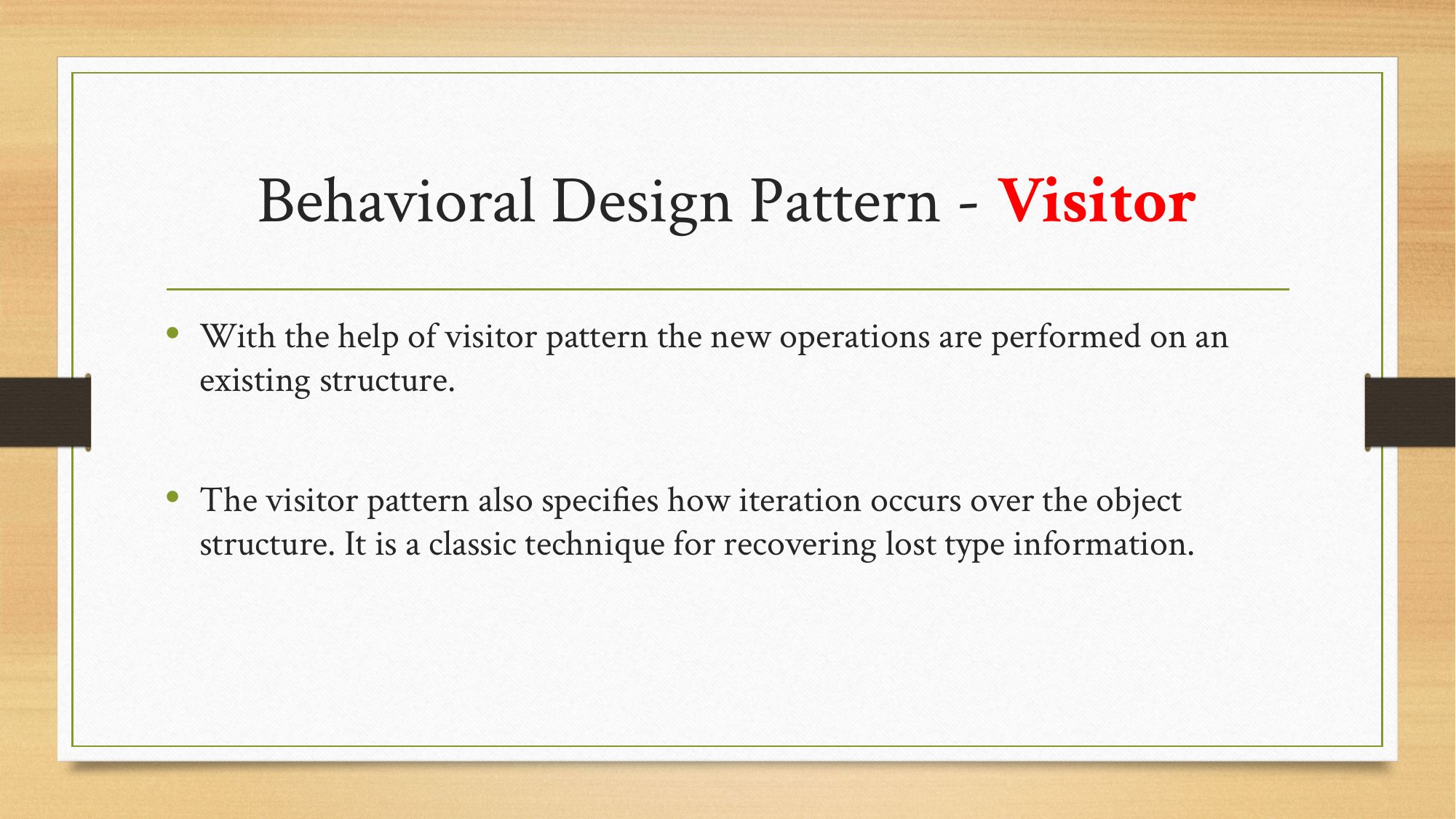

# Behavioral Design Pattern - Visitor
With the help of visitor pattern the new operations are performed on an existing structure.

The visitor pattern also specifies how iteration occurs over the object structure. It is a classic technique for recovering lost type information.